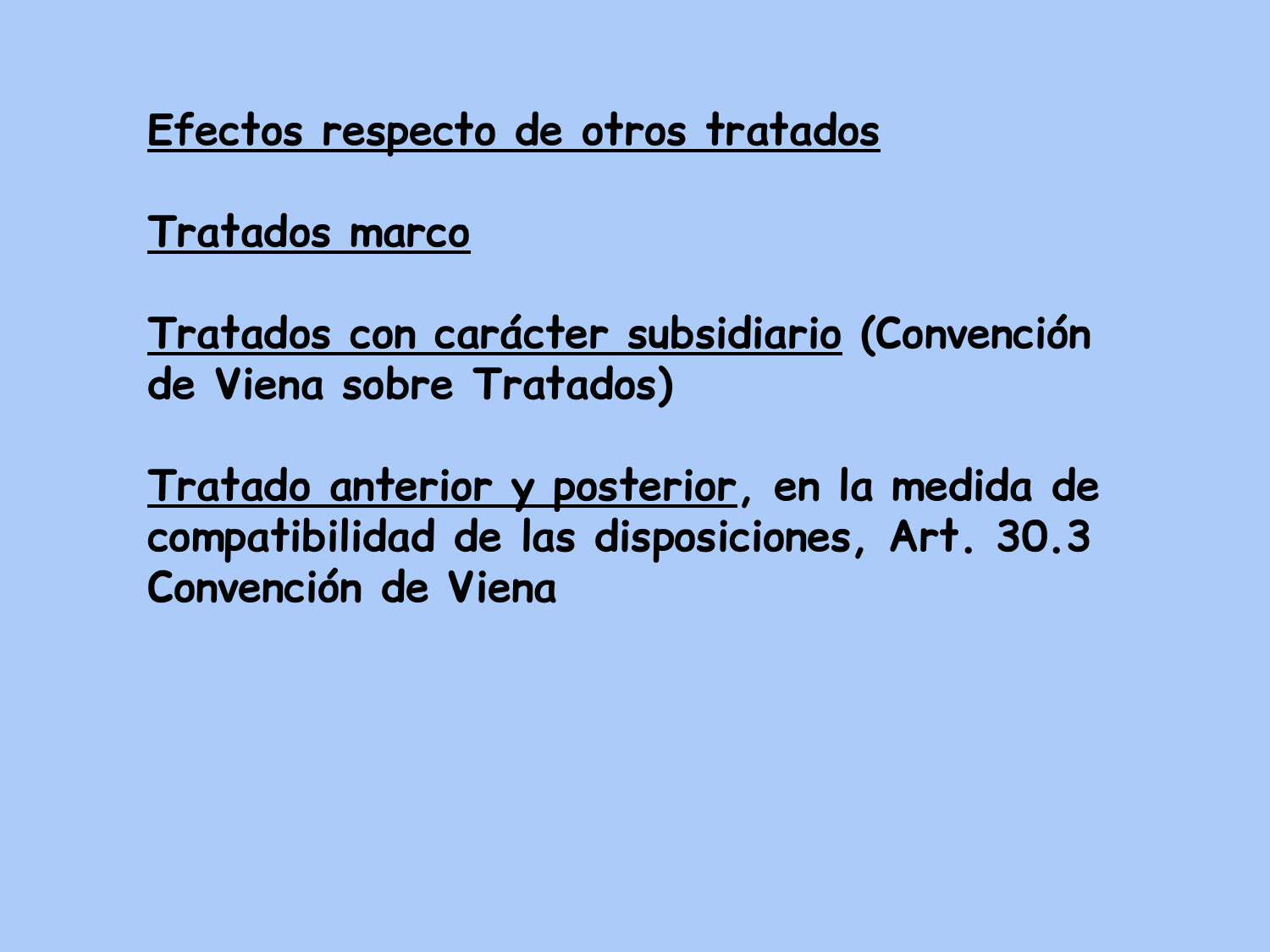

Efectos respecto de otros tratados

Tratados marco

Tratados con carácter subsidiario (Convención de Viena sobre Tratados)

Tratado anterior y posterior, en la medida de compatibilidad de las disposiciones, Art. 30.3 Convención de Viena